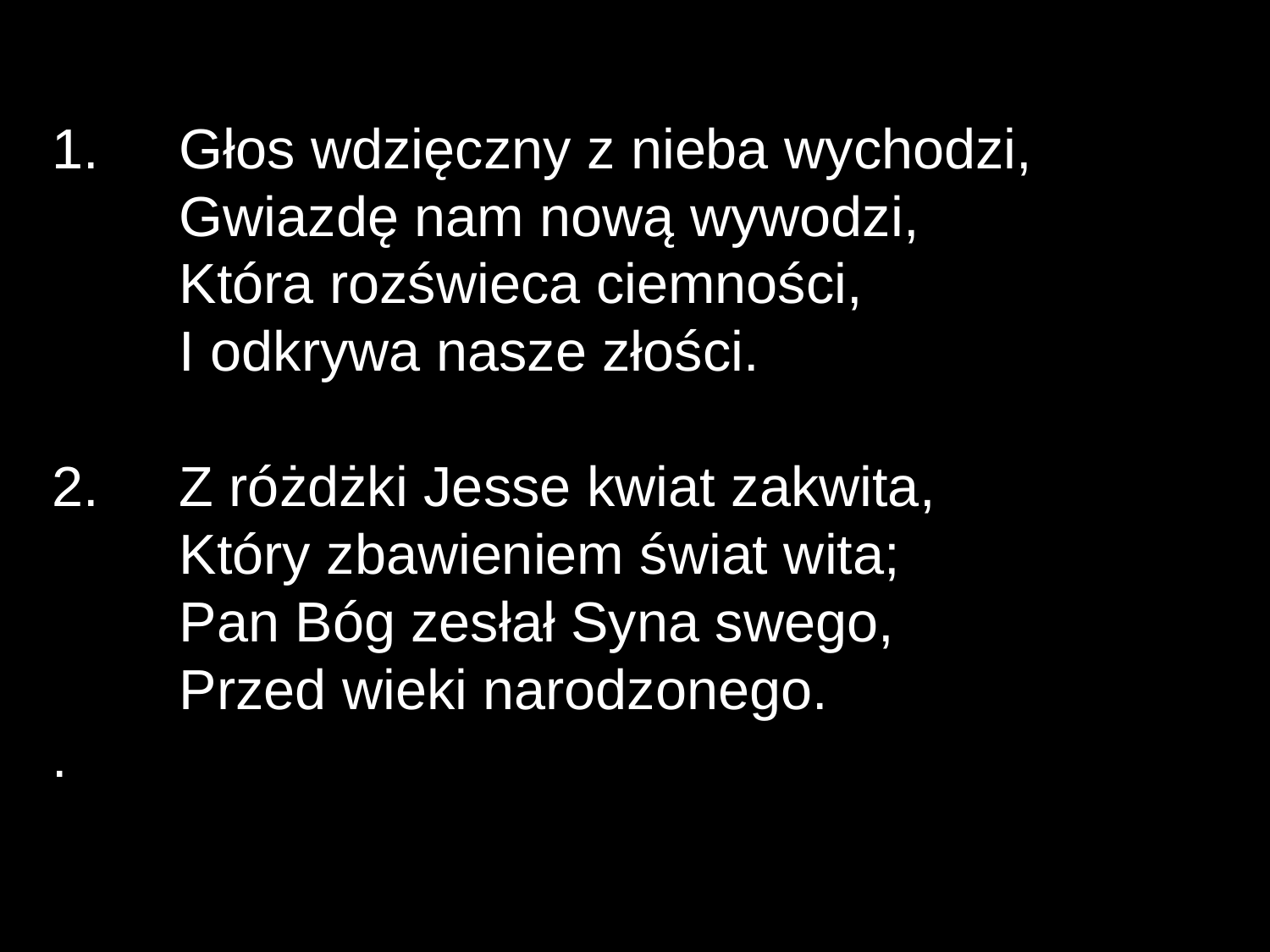

﻿1.	Głos wdzięczny z nieba wychodzi,
	Gwiazdę nam nową wywodzi,
	Która rozświeca ciemności,
	I odkrywa nasze złości.

2. 	Z różdżki Jesse kwiat zakwita,
	Który zbawieniem świat wita;
	Pan Bóg zesłał Syna swego,
	Przed wieki narodzonego.
.